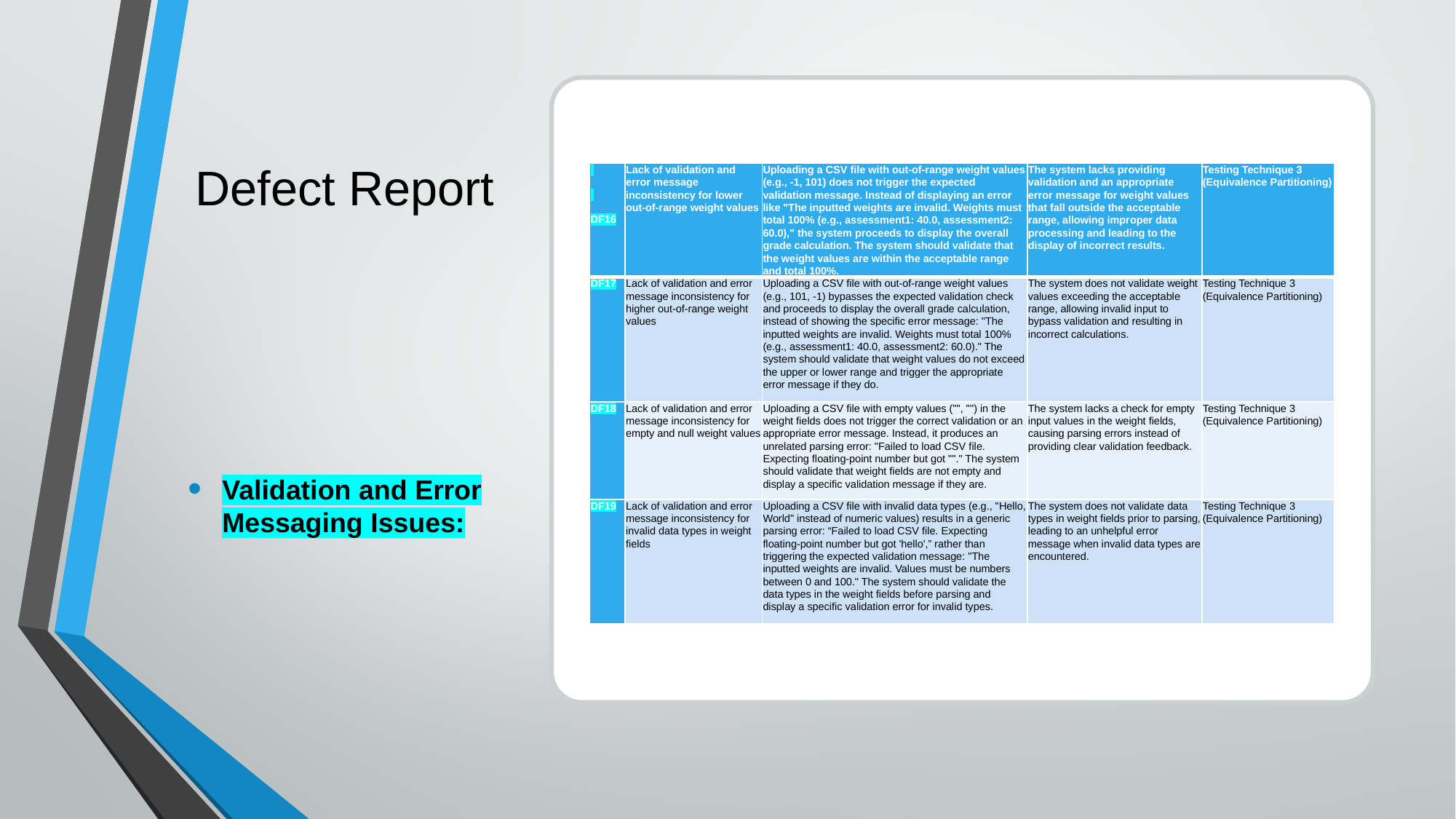

# Defect Report
| DF16 | Lack of validation and error message inconsistency for lower out-of-range weight values | Uploading a CSV file with out-of-range weight values (e.g., -1, 101) does not trigger the expected validation message. Instead of displaying an error like "The inputted weights are invalid. Weights must total 100% (e.g., assessment1: 40.0, assessment2: 60.0)," the system proceeds to display the overall grade calculation. The system should validate that the weight values are within the acceptable range and total 100%. | The system lacks providing validation and an appropriate error message for weight values that fall outside the acceptable range, allowing improper data processing and leading to the display of incorrect results. | Testing Technique 3 (Equivalence Partitioning) |
| --- | --- | --- | --- | --- |
| DF17 | Lack of validation and error message inconsistency for higher out-of-range weight values | Uploading a CSV file with out-of-range weight values (e.g., 101, -1) bypasses the expected validation check and proceeds to display the overall grade calculation, instead of showing the specific error message: "The inputted weights are invalid. Weights must total 100% (e.g., assessment1: 40.0, assessment2: 60.0)." The system should validate that weight values do not exceed the upper or lower range and trigger the appropriate error message if they do. | The system does not validate weight values exceeding the acceptable range, allowing invalid input to bypass validation and resulting in incorrect calculations. | Testing Technique 3 (Equivalence Partitioning) |
| DF18 | Lack of validation and error message inconsistency for empty and null weight values | Uploading a CSV file with empty values ("", "") in the weight fields does not trigger the correct validation or an appropriate error message. Instead, it produces an unrelated parsing error: "Failed to load CSV file. Expecting floating-point number but got ""." The system should validate that weight fields are not empty and display a specific validation message if they are. | The system lacks a check for empty input values in the weight fields, causing parsing errors instead of providing clear validation feedback. | Testing Technique 3 (Equivalence Partitioning) |
| DF19 | Lack of validation and error message inconsistency for invalid data types in weight fields | Uploading a CSV file with invalid data types (e.g., "Hello, World" instead of numeric values) results in a generic parsing error: “Failed to load CSV file. Expecting floating-point number but got 'hello',” rather than triggering the expected validation message: "The inputted weights are invalid. Values must be numbers between 0 and 100." The system should validate the data types in the weight fields before parsing and display a specific validation error for invalid types. | The system does not validate data types in weight fields prior to parsing, leading to an unhelpful error message when invalid data types are encountered. | Testing Technique 3 (Equivalence Partitioning) |
Validation and Error Messaging Issues: